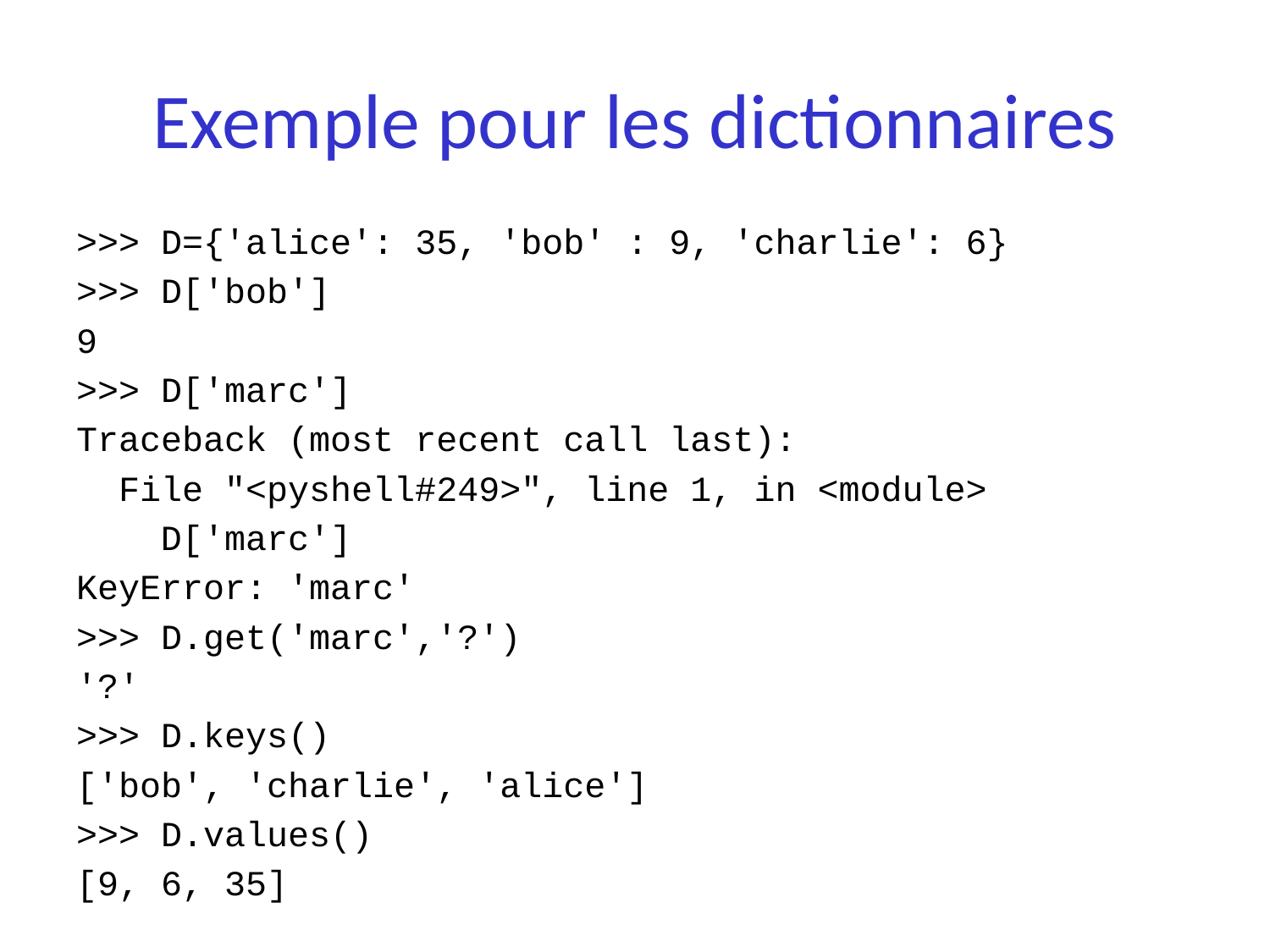

# Exemple pour les dictionnaires
>>> D={'alice': 35, 'bob' : 9, 'charlie': 6}
>>> D['bob']
9
>>> D['marc']
Traceback (most recent call last):
  File "<pyshell#249>", line 1, in <module>
    D['marc']
KeyError: 'marc'
>>> D.get('marc','?')
'?'
>>> D.keys()
['bob', 'charlie', 'alice']
>>> D.values()
[9, 6, 35]